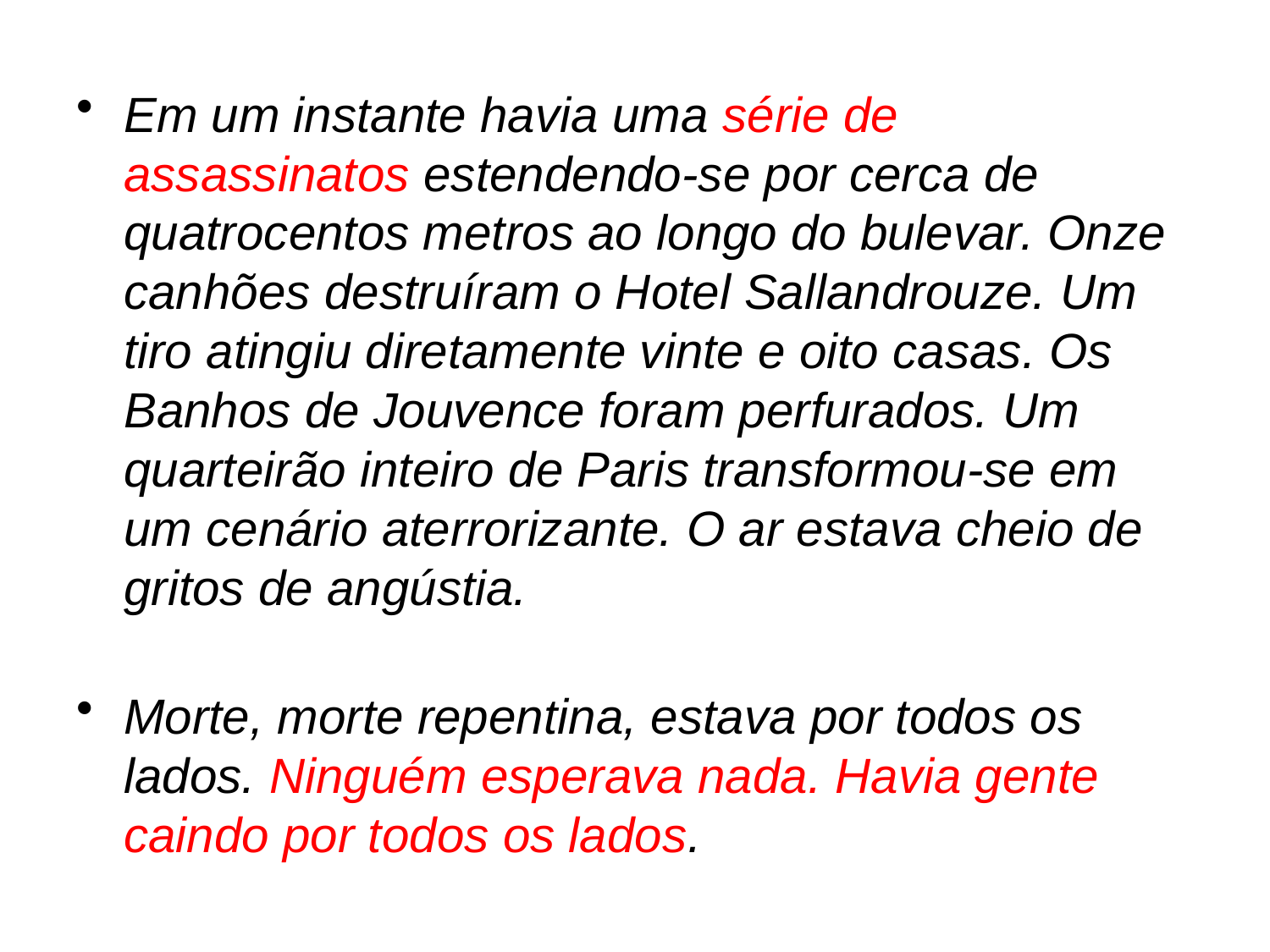

Em um instante havia uma série de assassinatos estendendo-se por cerca de quatrocentos metros ao longo do bulevar. Onze canhões destruíram o Hotel Sallandrouze. Um tiro atingiu diretamente vinte e oito casas. Os Banhos de Jouvence foram perfurados. Um quarteirão inteiro de Paris transformou-se em um cenário aterrorizante. O ar estava cheio de gritos de angústia.
Morte, morte repentina, estava por todos os lados. Ninguém esperava nada. Havia gente caindo por todos os lados.